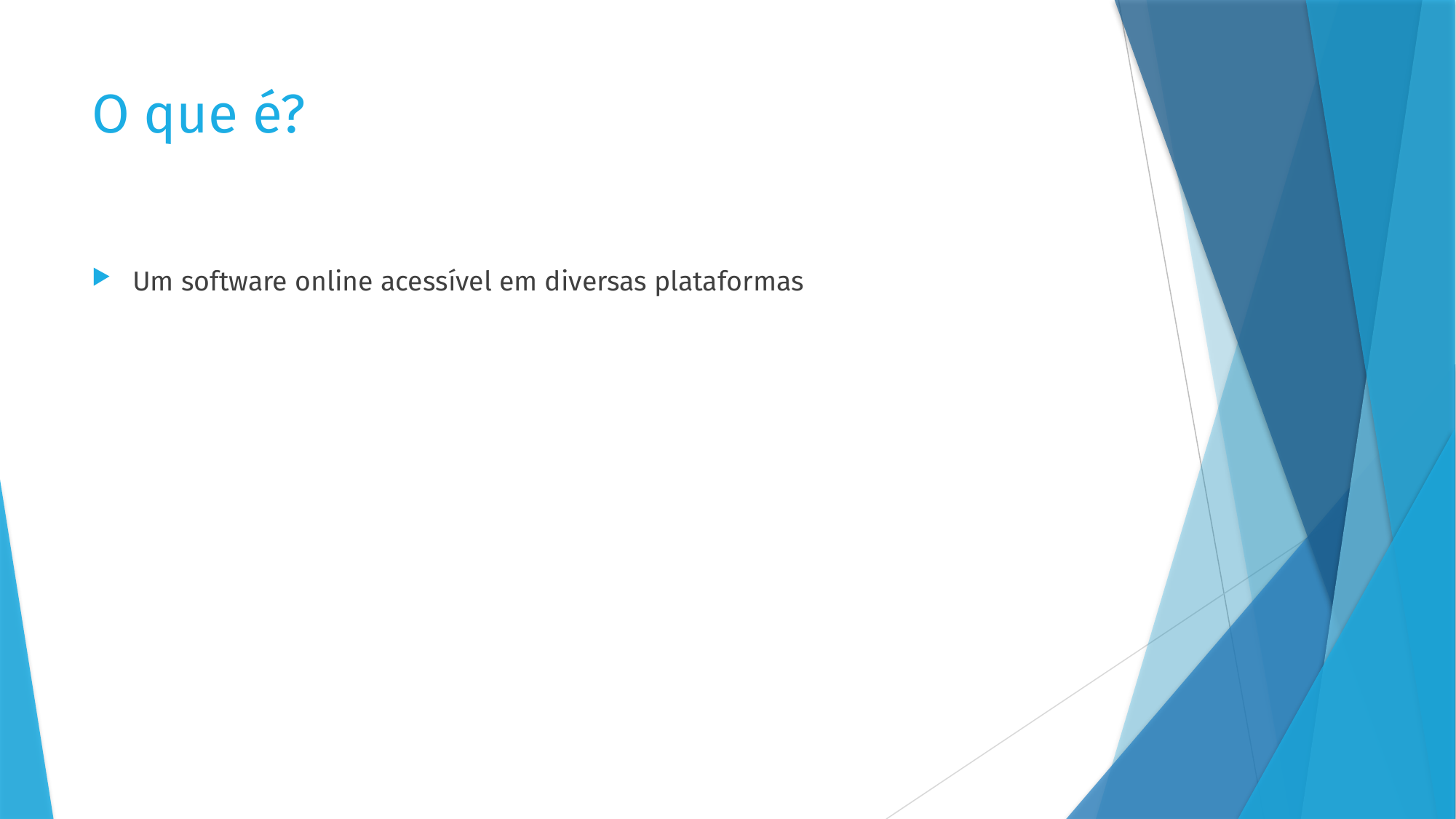

# O que é?
Um software online acessível em diversas plataformas